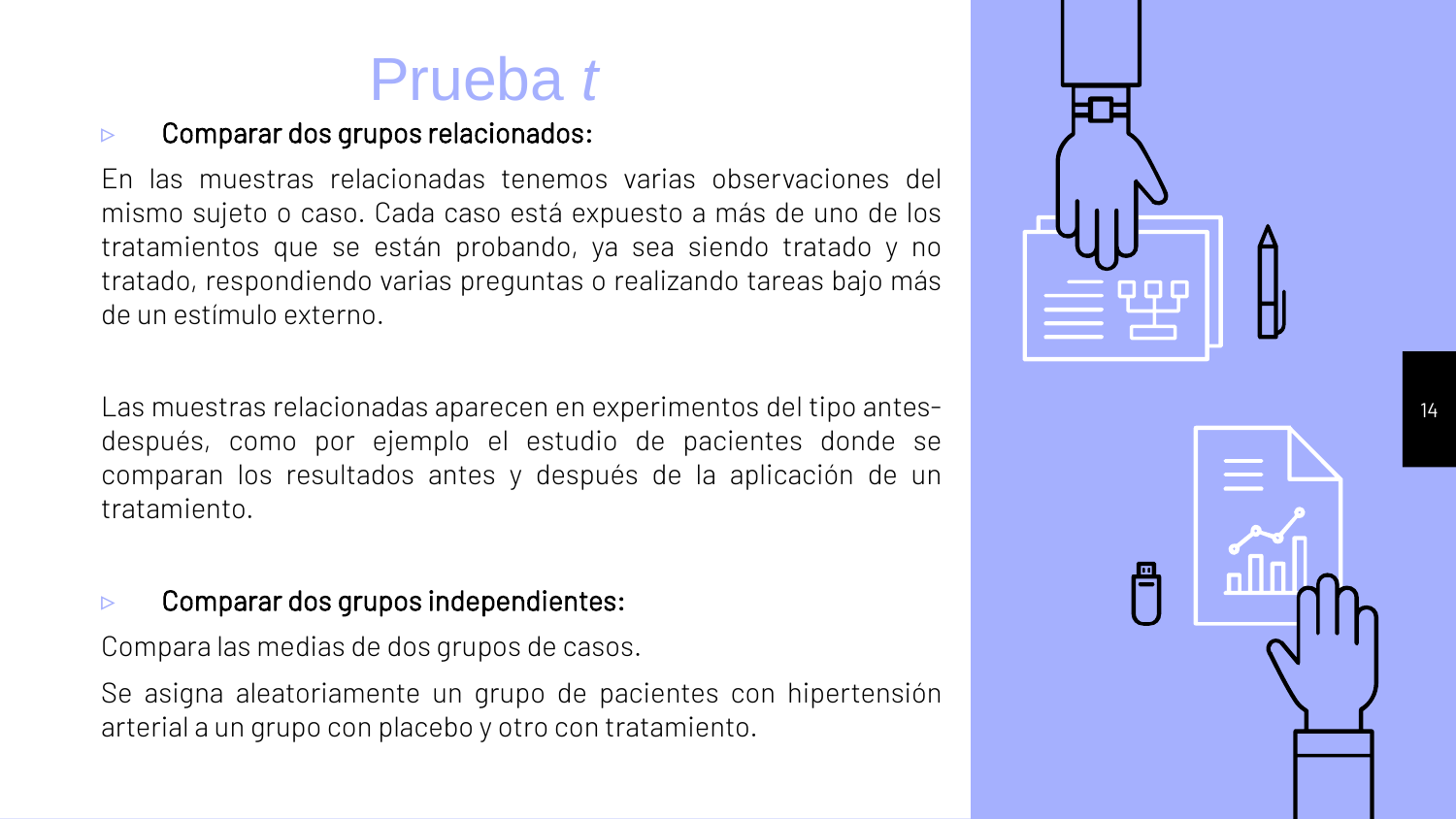

# Prueba t
Comparar dos grupos relacionados:
En las muestras relacionadas tenemos varias observaciones del mismo sujeto o caso. Cada caso está expuesto a más de uno de los tratamientos que se están probando, ya sea siendo tratado y no tratado, respondiendo varias preguntas o realizando tareas bajo más de un estímulo externo.

Las muestras relacionadas aparecen en experimentos del tipo antes-después, como por ejemplo el estudio de pacientes donde se comparan los resultados antes y después de la aplicación de un tratamiento.

Comparar dos grupos independientes:
Compara las medias de dos grupos de casos.
Se asigna aleatoriamente un grupo de pacientes con hipertensión arterial a un grupo con placebo y otro con tratamiento.
14